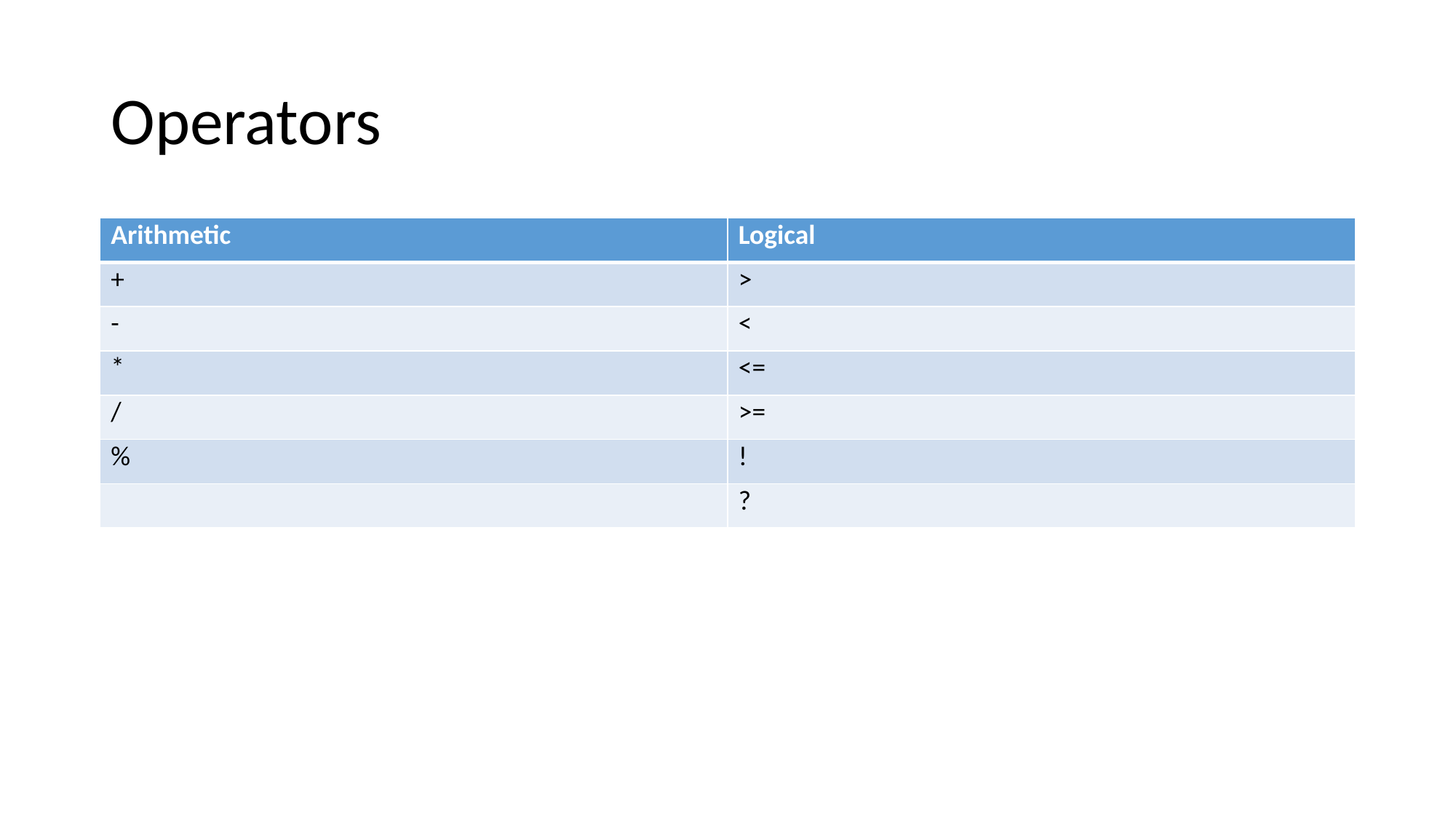

# Operators
| Arithmetic | Logical |
| --- | --- |
| + | > |
| - | < |
| \* | <= |
| / | >= |
| % | ! |
|  | ? |